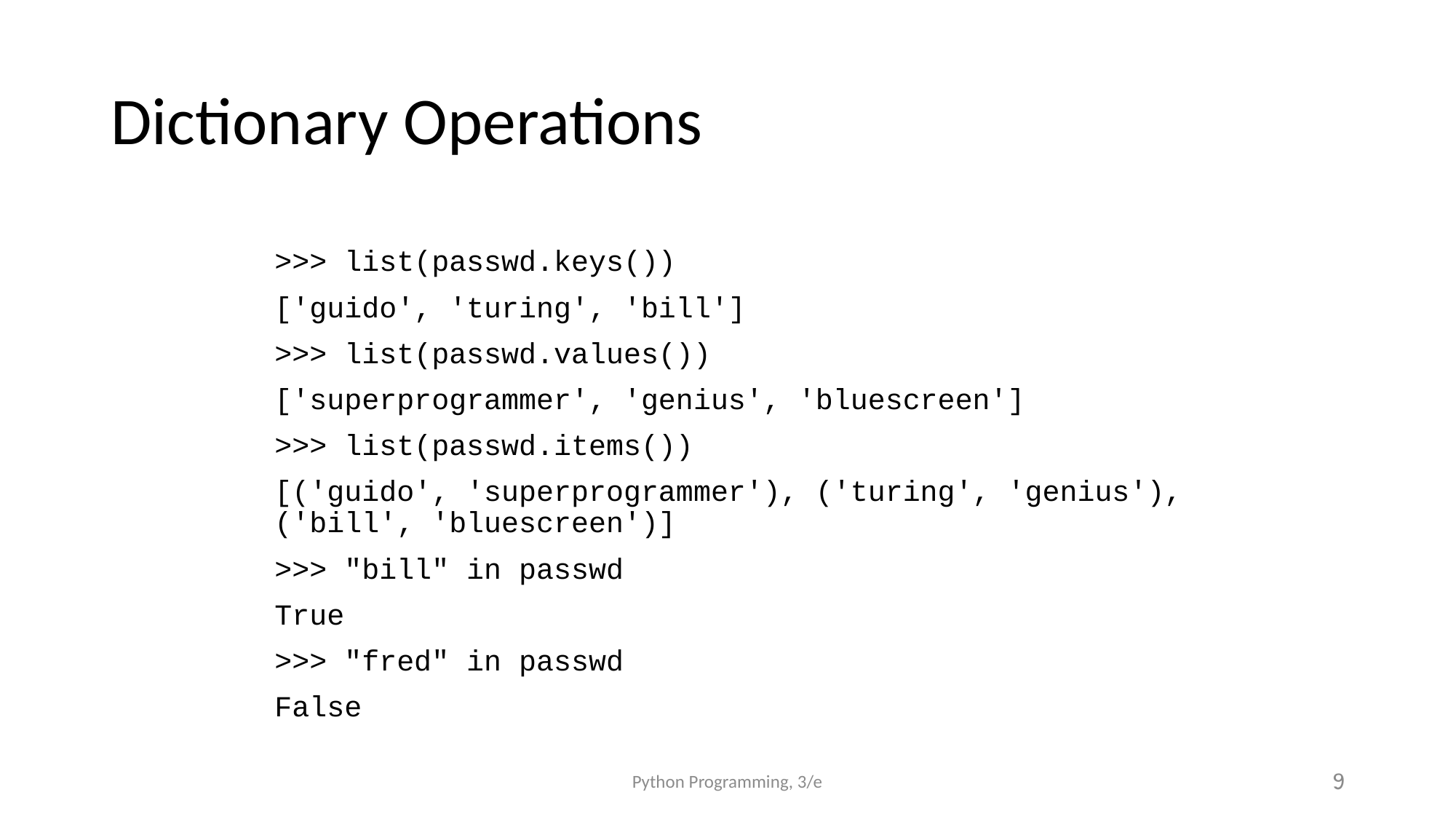

# Dictionary Operations
>>> list(passwd.keys())
['guido', 'turing', 'bill']
>>> list(passwd.values())
['superprogrammer', 'genius', 'bluescreen']
>>> list(passwd.items())
[('guido', 'superprogrammer'), ('turing', 'genius'), ('bill', 'bluescreen')]
>>> "bill" in passwd
True
>>> "fred" in passwd
False
Python Programming, 3/e
9